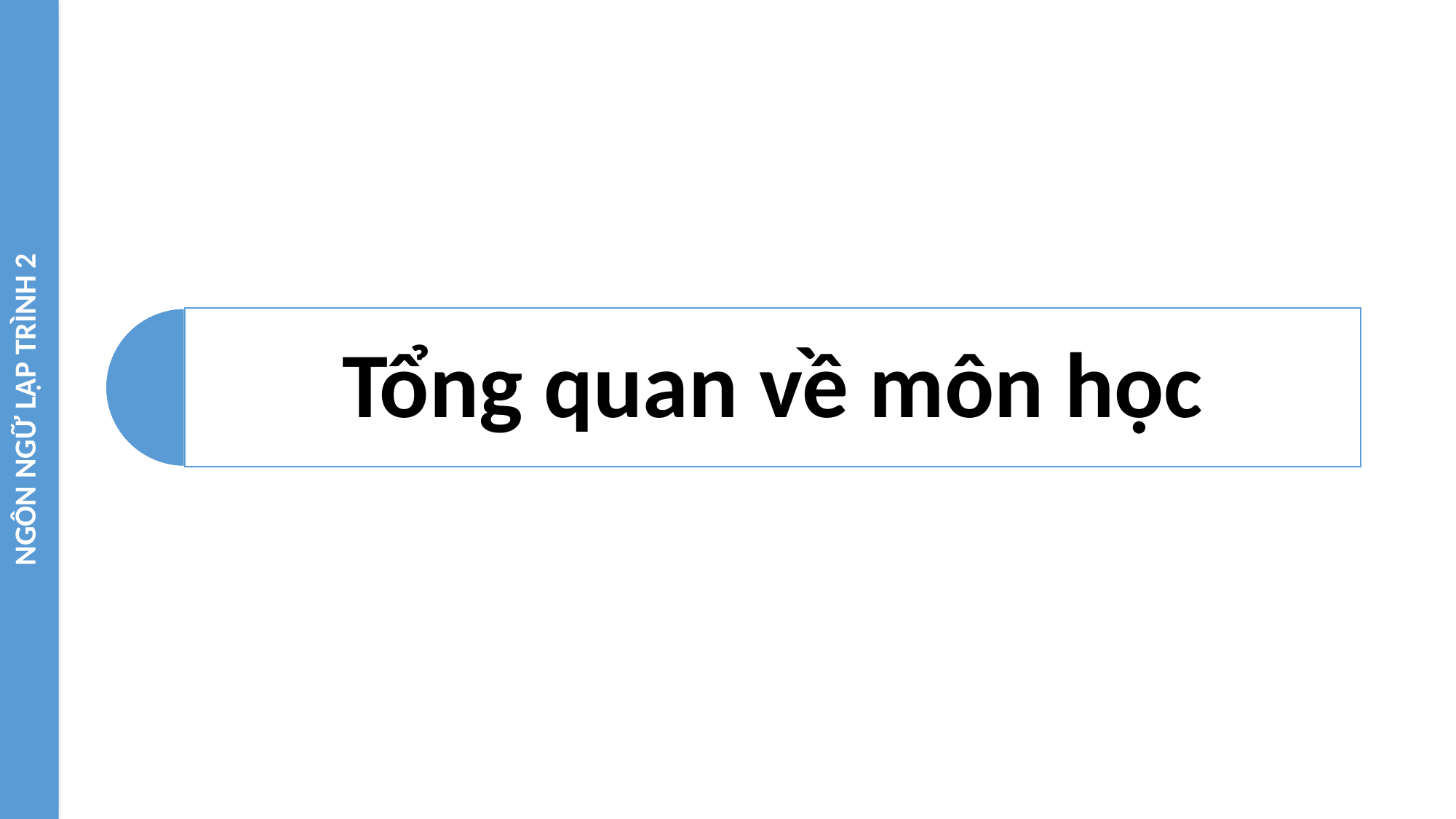

NGÔN NGỮ LẬP TRÌNH 2
Tổng quan về môn học